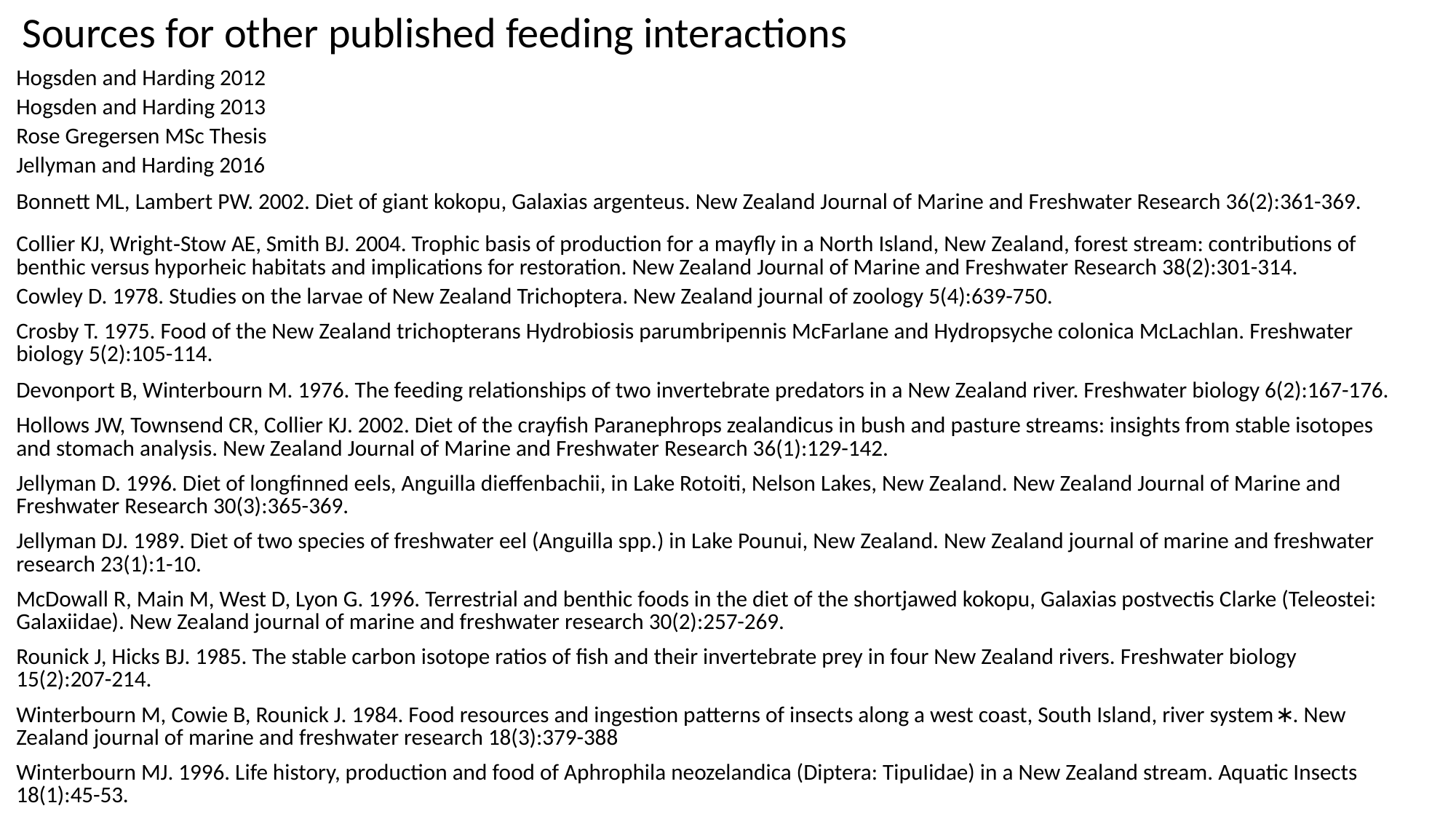

Sources for other published feeding interactions
| Hogsden and Harding 2012 |
| --- |
| Hogsden and Harding 2013 |
| Rose Gregersen MSc Thesis |
| Jellyman and Harding 2016 |
| Bonnett ML, Lambert PW. 2002. Diet of giant kokopu, Galaxias argenteus. New Zealand Journal of Marine and Freshwater Research 36(2):361-369. |
| Collier KJ, Wright‐Stow AE, Smith BJ. 2004. Trophic basis of production for a mayfly in a North Island, New Zealand, forest stream: contributions of benthic versus hyporheic habitats and implications for restoration. New Zealand Journal of Marine and Freshwater Research 38(2):301-314. |
| Cowley D. 1978. Studies on the larvae of New Zealand Trichoptera. New Zealand journal of zoology 5(4):639-750. |
| Crosby T. 1975. Food of the New Zealand trichopterans Hydrobiosis parumbripennis McFarlane and Hydropsyche colonica McLachlan. Freshwater biology 5(2):105-114. |
| Devonport B, Winterbourn M. 1976. The feeding relationships of two invertebrate predators in a New Zealand river. Freshwater biology 6(2):167-176. |
| Hollows JW, Townsend CR, Collier KJ. 2002. Diet of the crayfish Paranephrops zealandicus in bush and pasture streams: insights from stable isotopes and stomach analysis. New Zealand Journal of Marine and Freshwater Research 36(1):129-142. |
| Jellyman D. 1996. Diet of longfinned eels, Anguilla dieffenbachii, in Lake Rotoiti, Nelson Lakes, New Zealand. New Zealand Journal of Marine and Freshwater Research 30(3):365-369. |
| Jellyman DJ. 1989. Diet of two species of freshwater eel (Anguilla spp.) in Lake Pounui, New Zealand. New Zealand journal of marine and freshwater research 23(1):1-10. |
| McDowall R, Main M, West D, Lyon G. 1996. Terrestrial and benthic foods in the diet of the shortjawed kokopu, Galaxias postvectis Clarke (Teleostei: Galaxiidae). New Zealand journal of marine and freshwater research 30(2):257-269. |
| Rounick J, Hicks BJ. 1985. The stable carbon isotope ratios of fish and their invertebrate prey in four New Zealand rivers. Freshwater biology 15(2):207-214. |
| Winterbourn M, Cowie B, Rounick J. 1984. Food resources and ingestion patterns of insects along a west coast, South Island, river system∗. New Zealand journal of marine and freshwater research 18(3):379-388 |
| Winterbourn MJ. 1996. Life history, production and food of Aphrophila neozelandica (Diptera: TipuIidae) in a New Zealand stream. Aquatic Insects 18(1):45-53. |